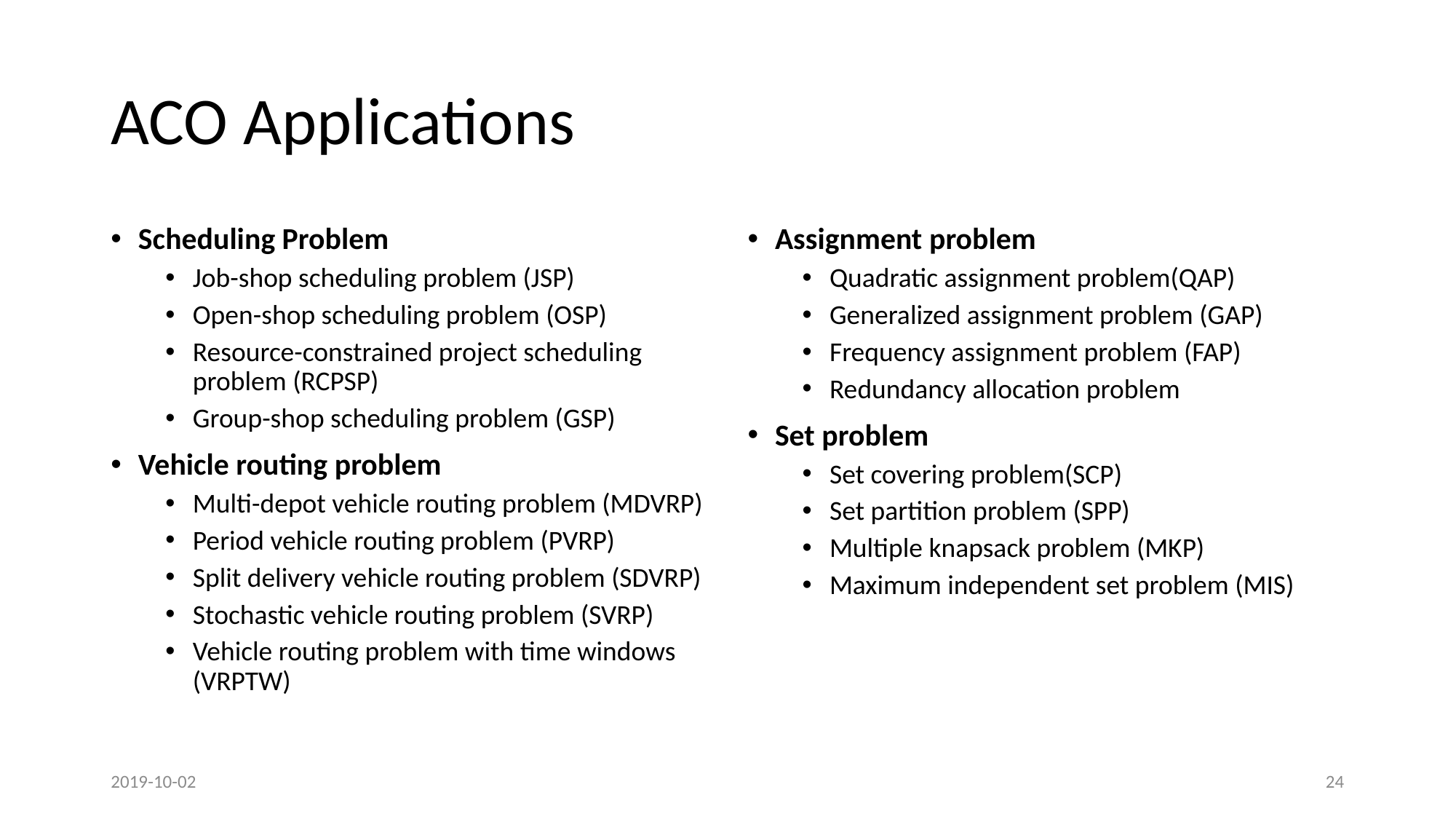

# ACO Applications
Scheduling Problem
Job-shop scheduling problem (JSP)
Open-shop scheduling problem (OSP)
Resource-constrained project scheduling problem (RCPSP)
Group-shop scheduling problem (GSP)
Vehicle routing problem
Multi-depot vehicle routing problem (MDVRP)
Period vehicle routing problem (PVRP)
Split delivery vehicle routing problem (SDVRP)
Stochastic vehicle routing problem (SVRP)
Vehicle routing problem with time windows (VRPTW)
Assignment problem
Quadratic assignment problem(QAP)
Generalized assignment problem (GAP)
Frequency assignment problem (FAP)
Redundancy allocation problem
Set problem
Set covering problem(SCP)
Set partition problem (SPP)
Multiple knapsack problem (MKP)
Maximum independent set problem (MIS)
2019-10-02
24